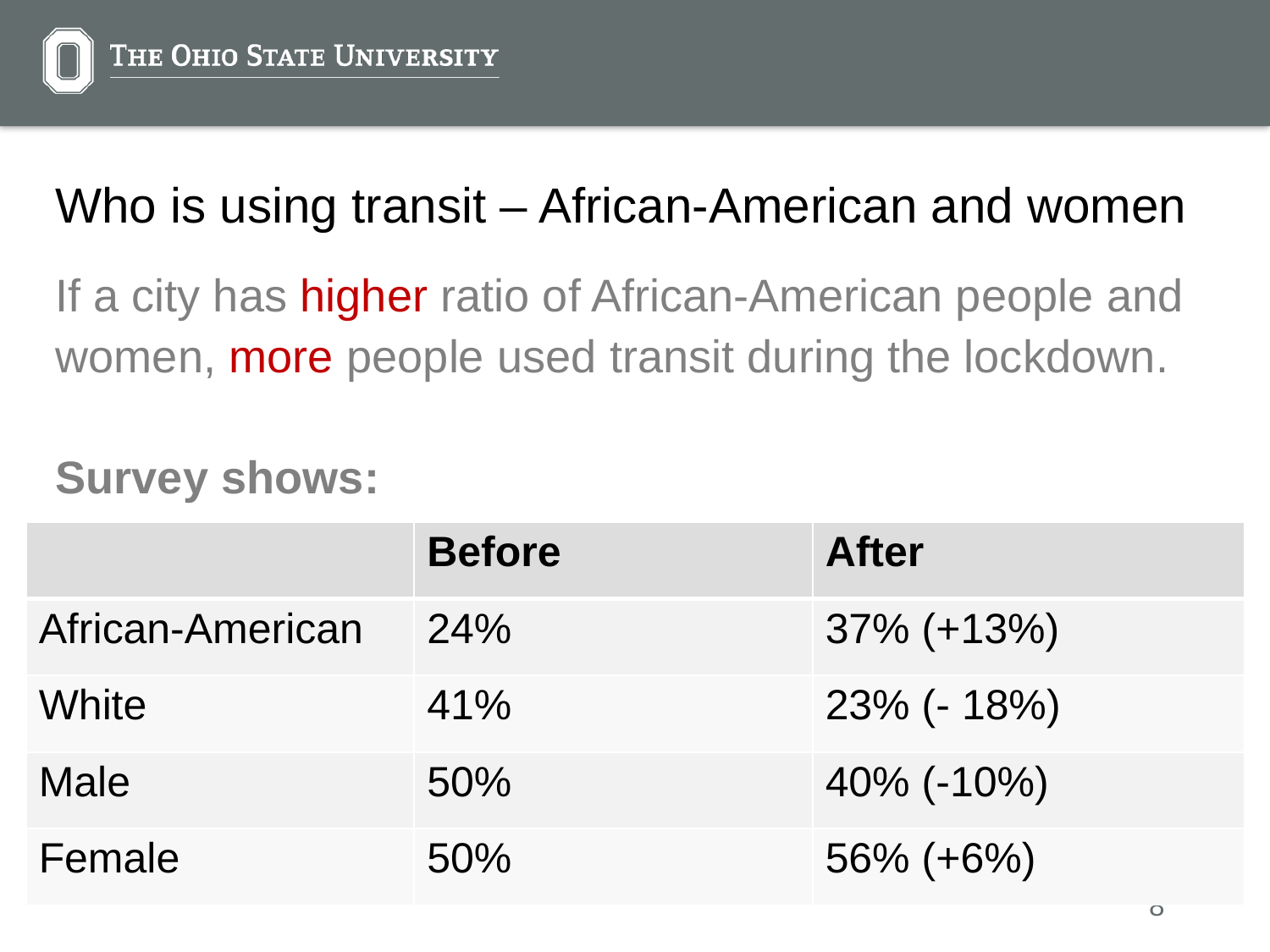

# Who is using transit – African-American and women
If a city has higher ratio of African-American people and women, more people used transit during the lockdown.

Survey shows:

|  | Before | After |
| --- | --- | --- |
| African-American | 24% | 37% (+13%) |
| White | 41% | 23% (- 18%) |
| Male | 50% | 40% (-10%) |
| Female | 50% | 56% (+6%) |